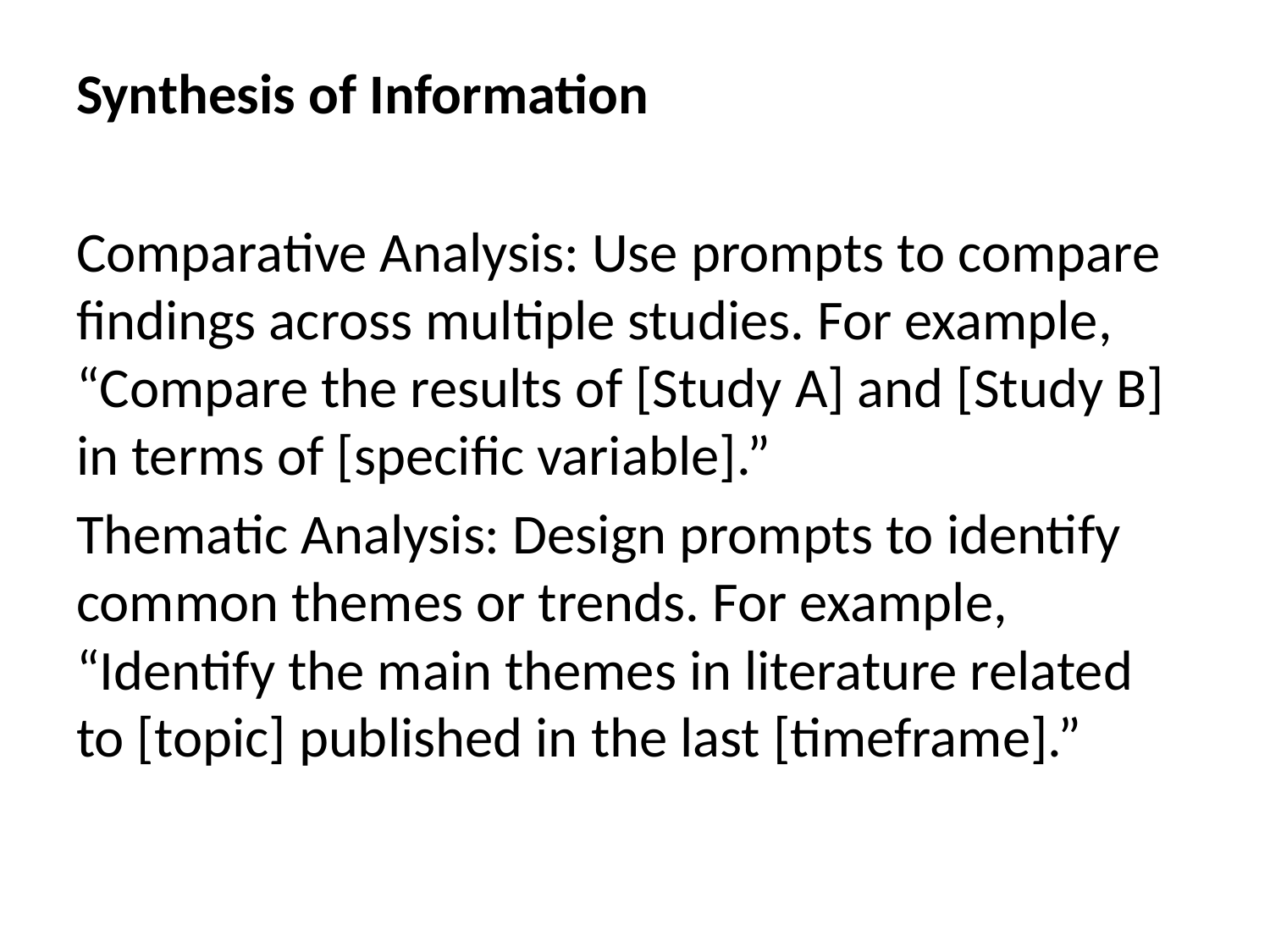

Synthesis of Information

Comparative Analysis: Use prompts to compare findings across multiple studies. For example, “Compare the results of [Study A] and [Study B] in terms of [specific variable].”
Thematic Analysis: Design prompts to identify common themes or trends. For example, “Identify the main themes in literature related to [topic] published in the last [timeframe].”